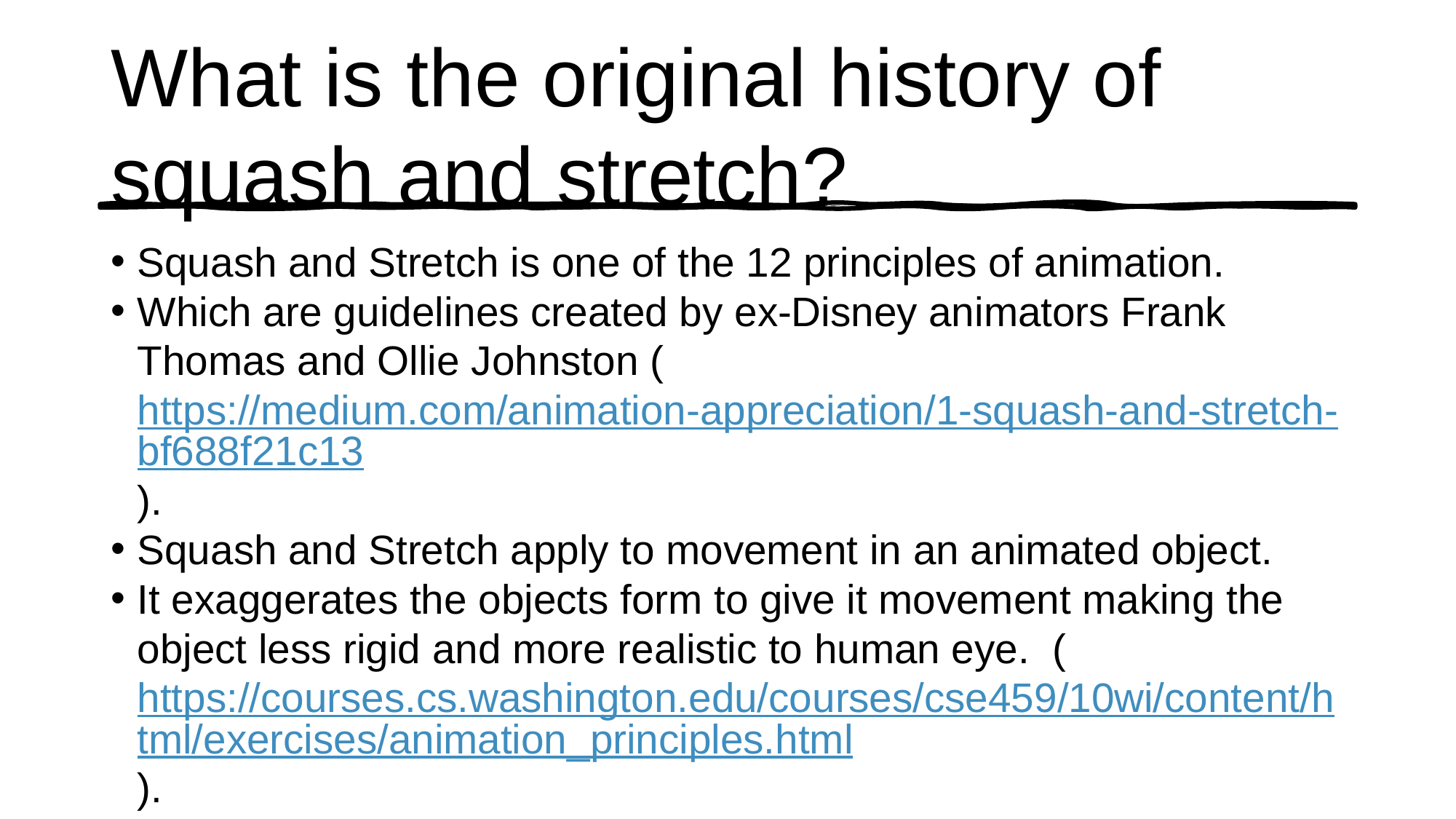

# What is the original history of squash and stretch?
Squash and Stretch is one of the 12 principles of animation.
Which are guidelines created by ex-Disney animators Frank Thomas and Ollie Johnston (https://medium.com/animation-appreciation/1-squash-and-stretch-bf688f21c13).
Squash and Stretch apply to movement in an animated object.
It exaggerates the objects form to give it movement making the object less rigid and more realistic to human eye.  (https://courses.cs.washington.edu/courses/cse459/10wi/content/html/exercises/animation_principles.html).